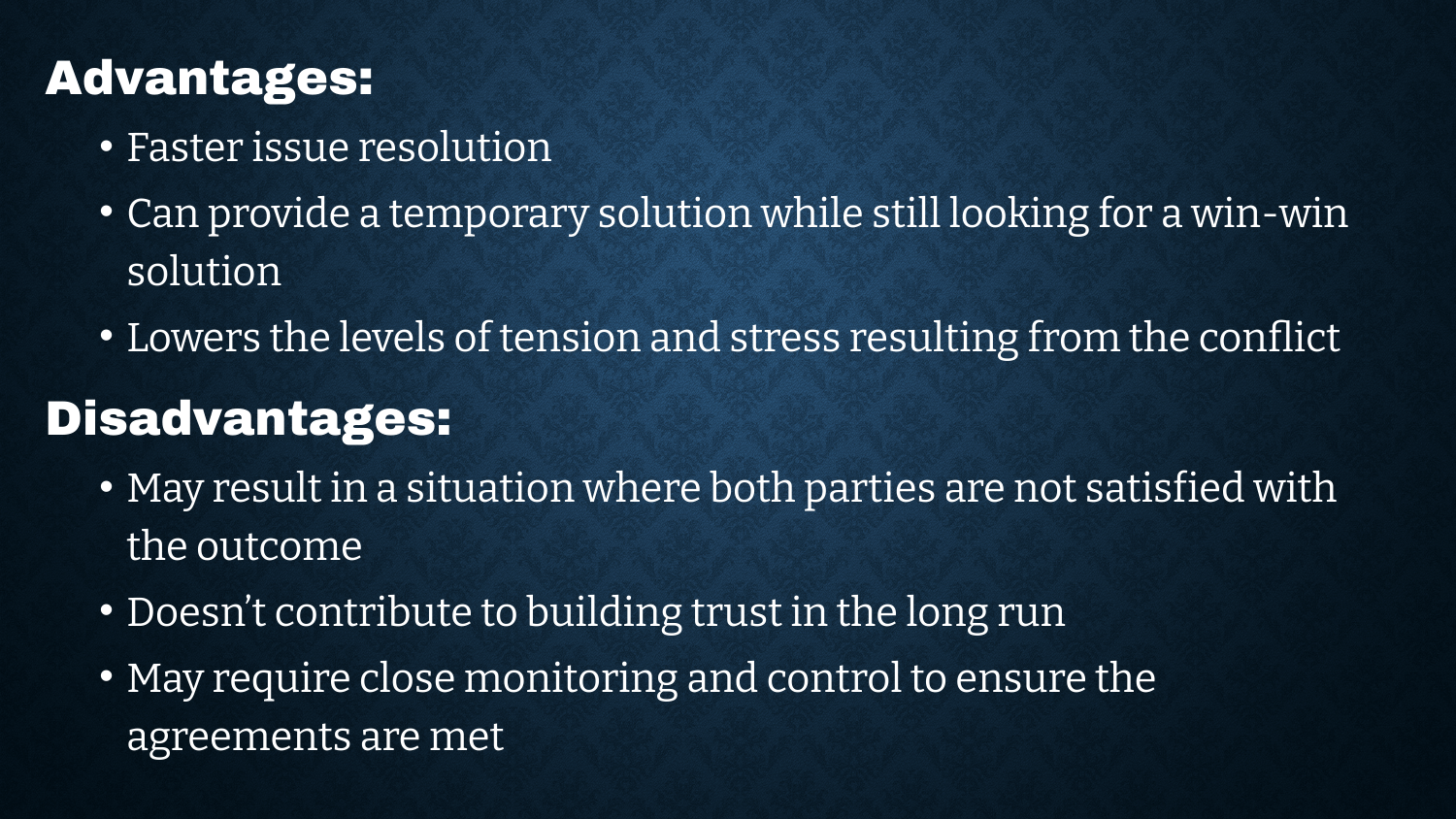

Advantages:
Faster issue resolution
Can provide a temporary solution while still looking for a win-win solution
Lowers the levels of tension and stress resulting from the conflict
Disadvantages:
May result in a situation where both parties are not satisfied with the outcome
Doesn’t contribute to building trust in the long run
May require close monitoring and control to ensure the agreements are met